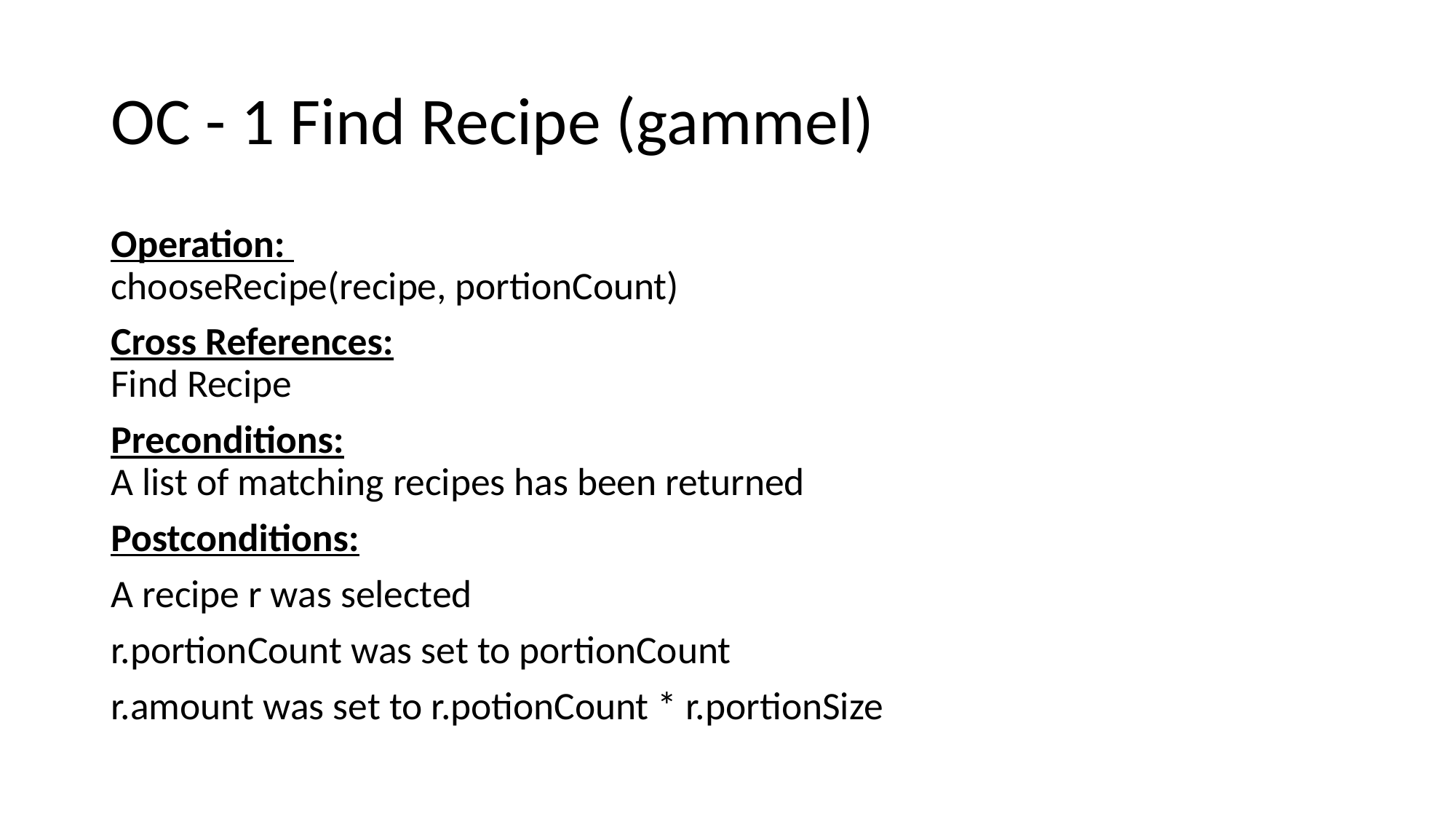

# OC - 1 Find Recipe (gammel)
Operation:
chooseRecipe(recipe, portionCount)
Cross References:
Find Recipe
Preconditions:
A list of matching recipes has been returned
Postconditions:
A recipe r was selected
r.portionCount was set to portionCount
r.amount was set to r.potionCount * r.portionSize